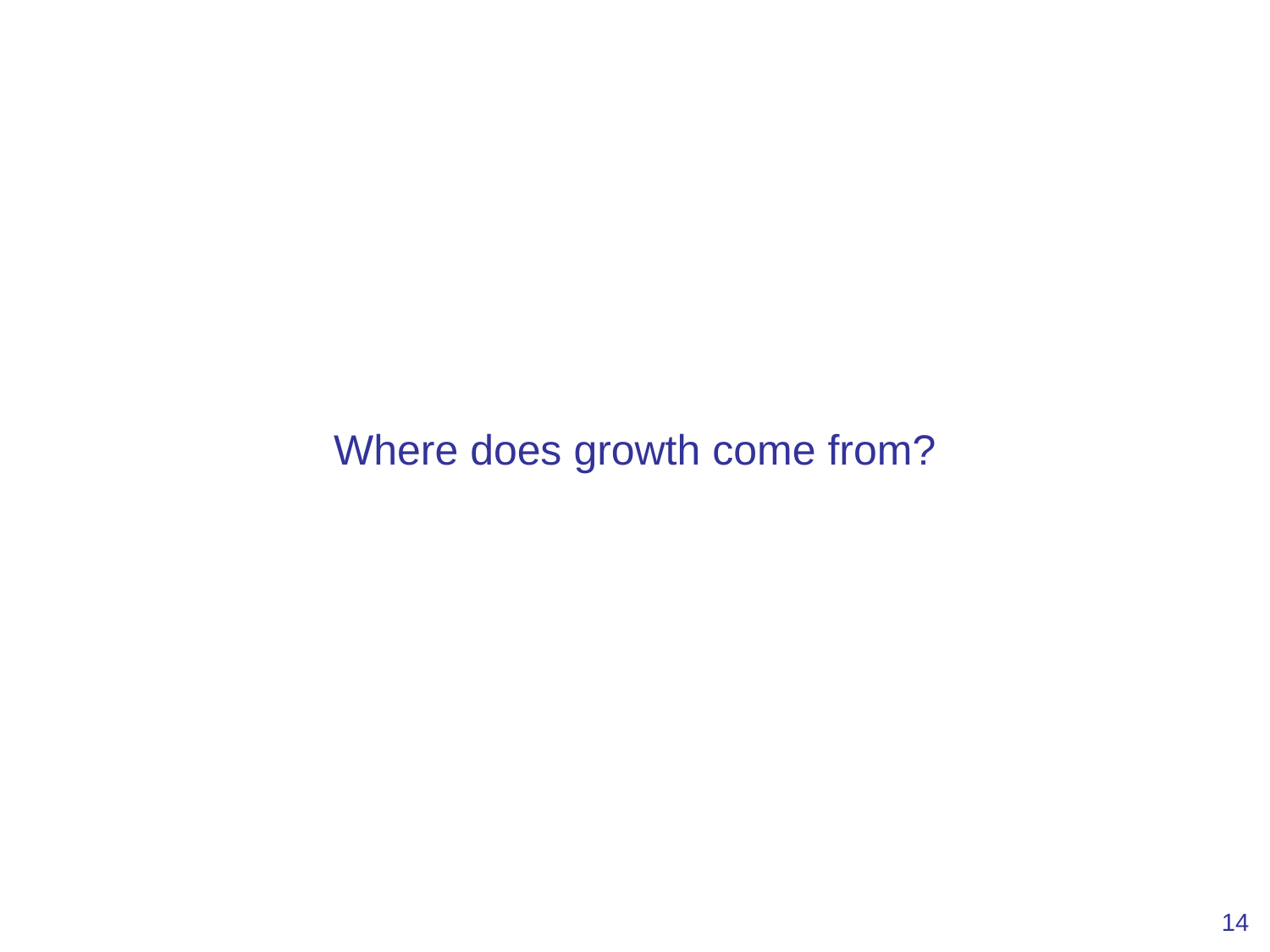

# Where does growth come from?

14